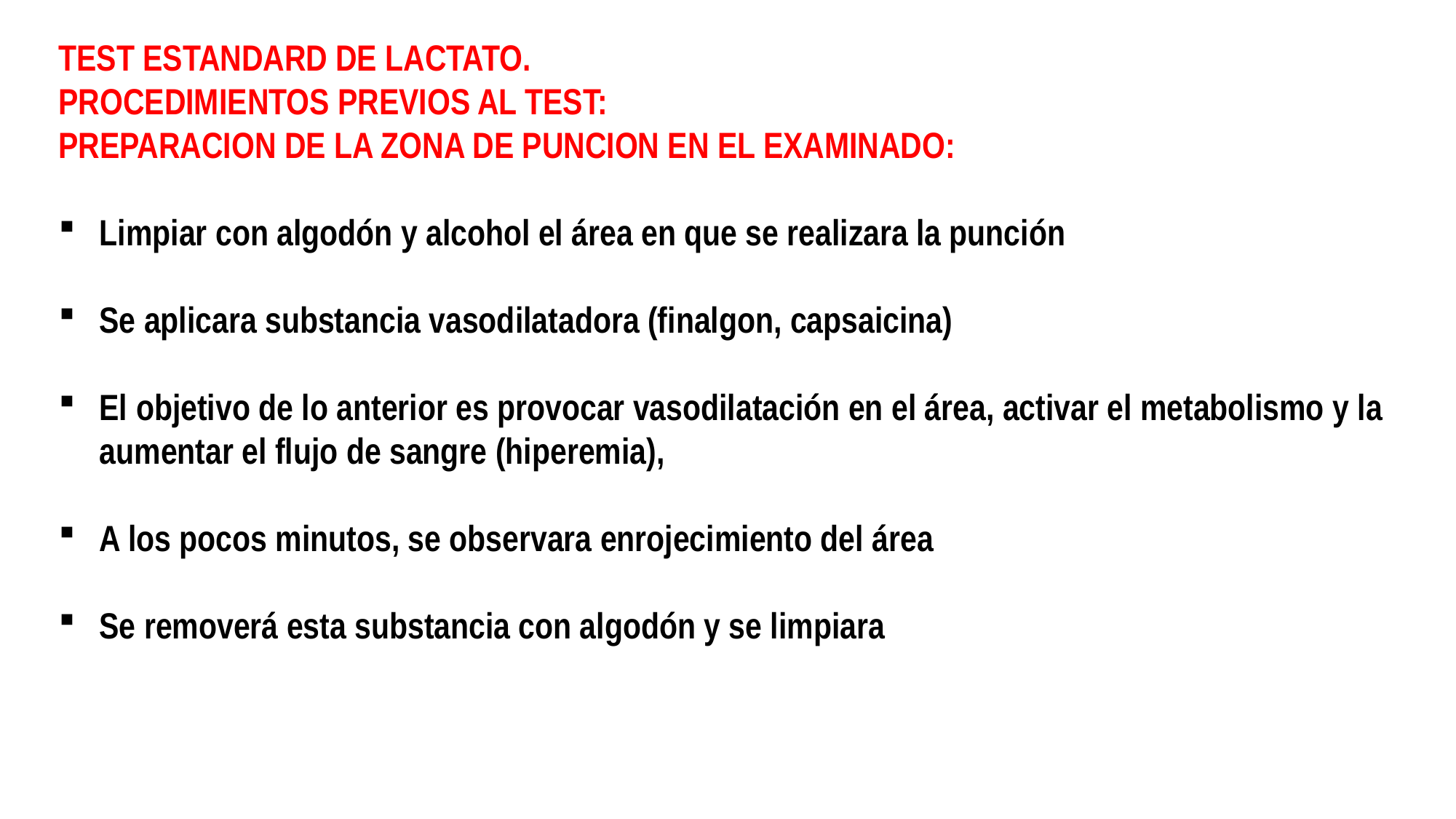

TEST ESTANDARD DE LACTATO.
PROCEDIMIENTOS PREVIOS AL TEST:
PREPARACION DE LA ZONA DE PUNCION EN EL EXAMINADO:

Limpiar con algodón y alcohol el área en que se realizara la punción

Se aplicara substancia vasodilatadora (finalgon, capsaicina)

El objetivo de lo anterior es provocar vasodilatación en el área, activar el metabolismo y la aumentar el flujo de sangre (hiperemia),

A los pocos minutos, se observara enrojecimiento del área

Se removerá esta substancia con algodón y se limpiara